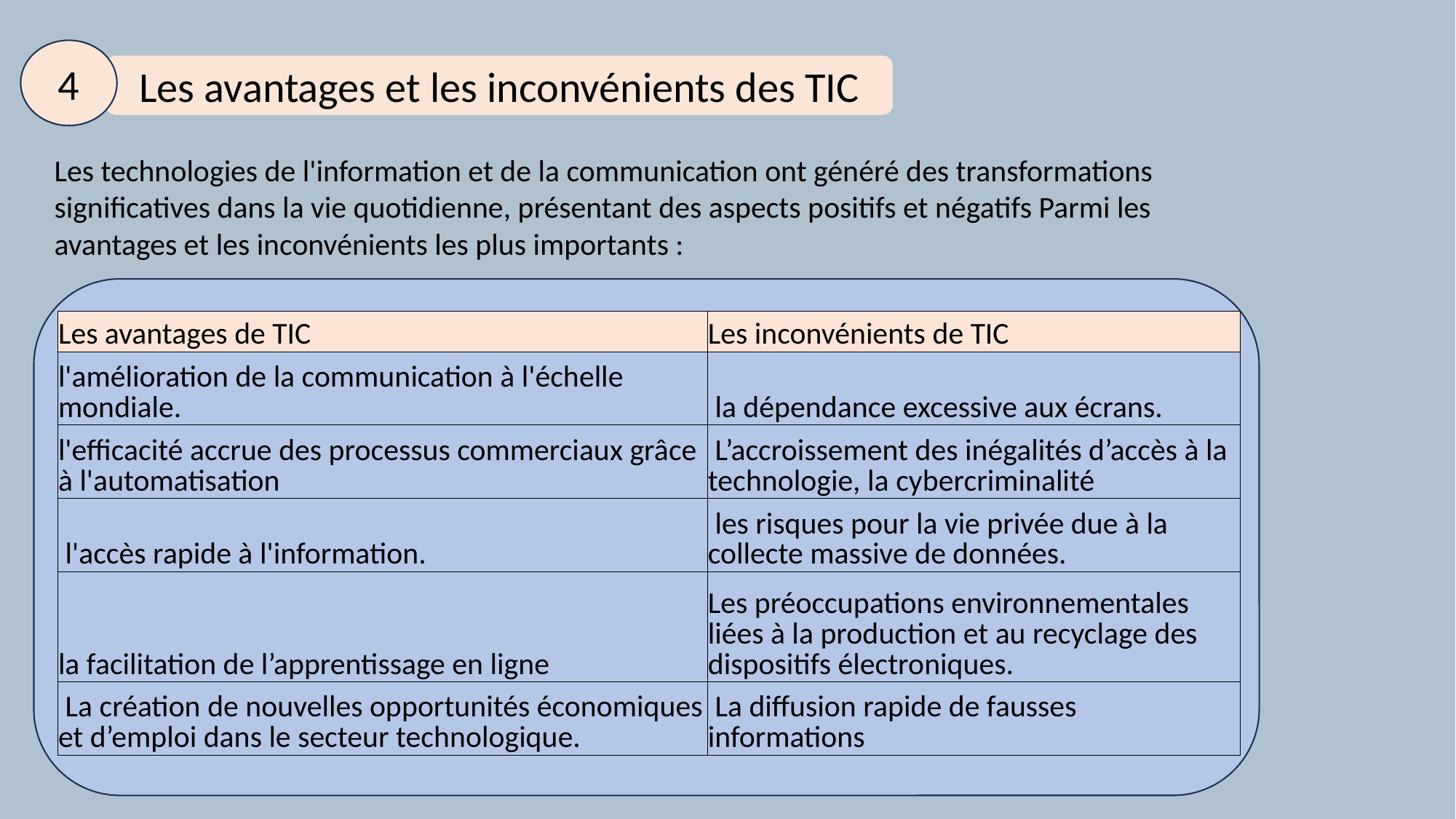

4
Les avantages et les inconvénients des TIC
plan
Les technologies de l'information et de la communication ont généré des transformations significatives dans la vie quotidienne, présentant des aspects positifs et négatifs Parmi les avantages et les inconvénients les plus importants :
1
Introduction
2
L’histoire de TIC

| Les avantages de TIC | Les inconvénients de TIC |
| --- | --- |
| l'amélioration de la communication à l'échelle mondiale. | la dépendance excessive aux écrans. |
| l'efficacité accrue des processus commerciaux grâce à l'automatisation | L’accroissement des inégalités d’accès à la technologie, la cybercriminalité |
| l'accès rapide à l'information. | les risques pour la vie privée due à la collecte massive de données. |
| la facilitation de l’apprentissage en ligne | Les préoccupations environnementales liées à la production et au recyclage des dispositifs électroniques. |
| La création de nouvelles opportunités économiques et d’emploi dans le secteur technologique. | La diffusion rapide de fausses informations |
3
Les technologies liees à TIC
5
les defis lies aux TIC
6
Conclusion